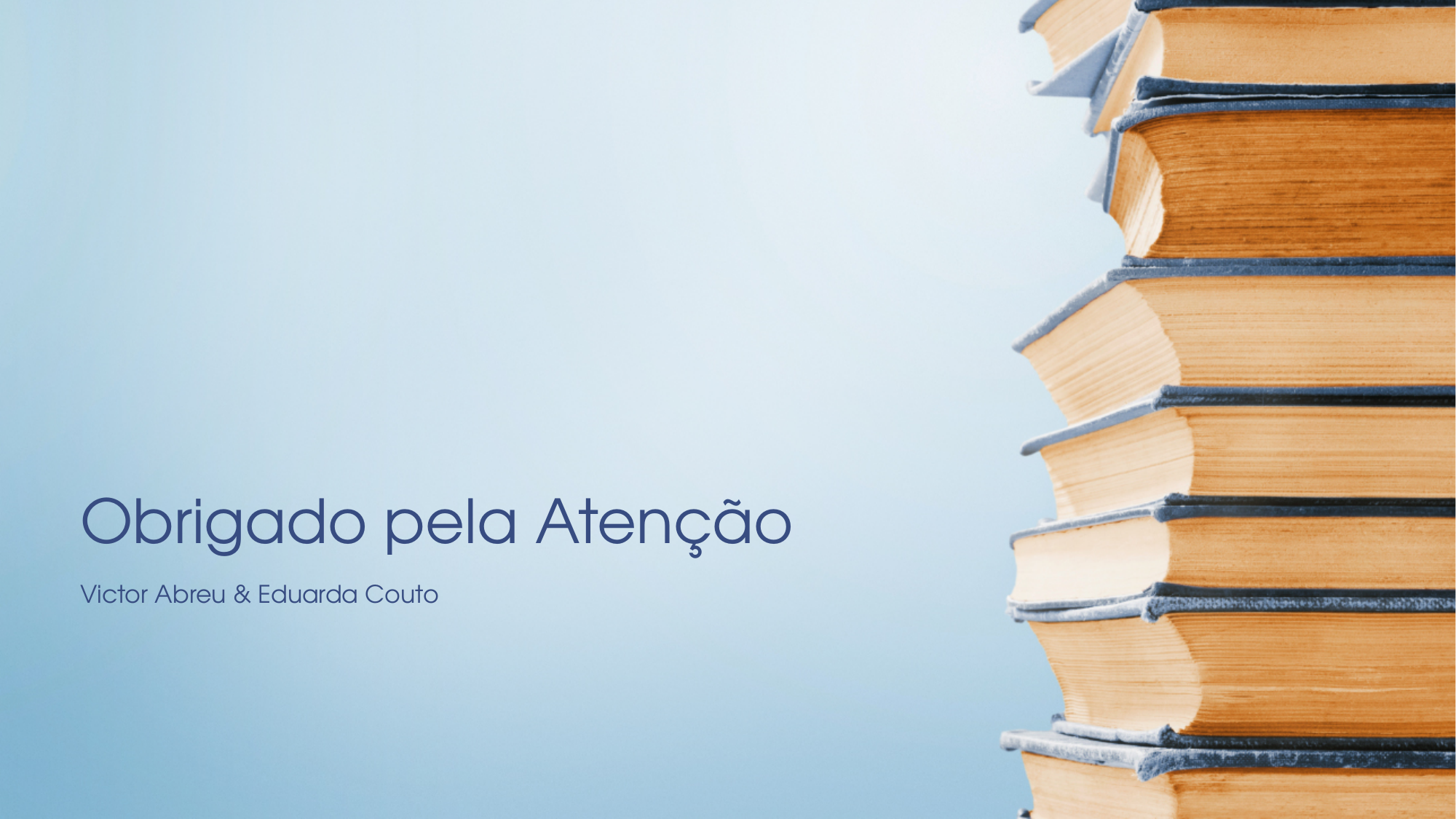

# Obrigado pela Atenção
Victor Abreu & Eduarda Couto